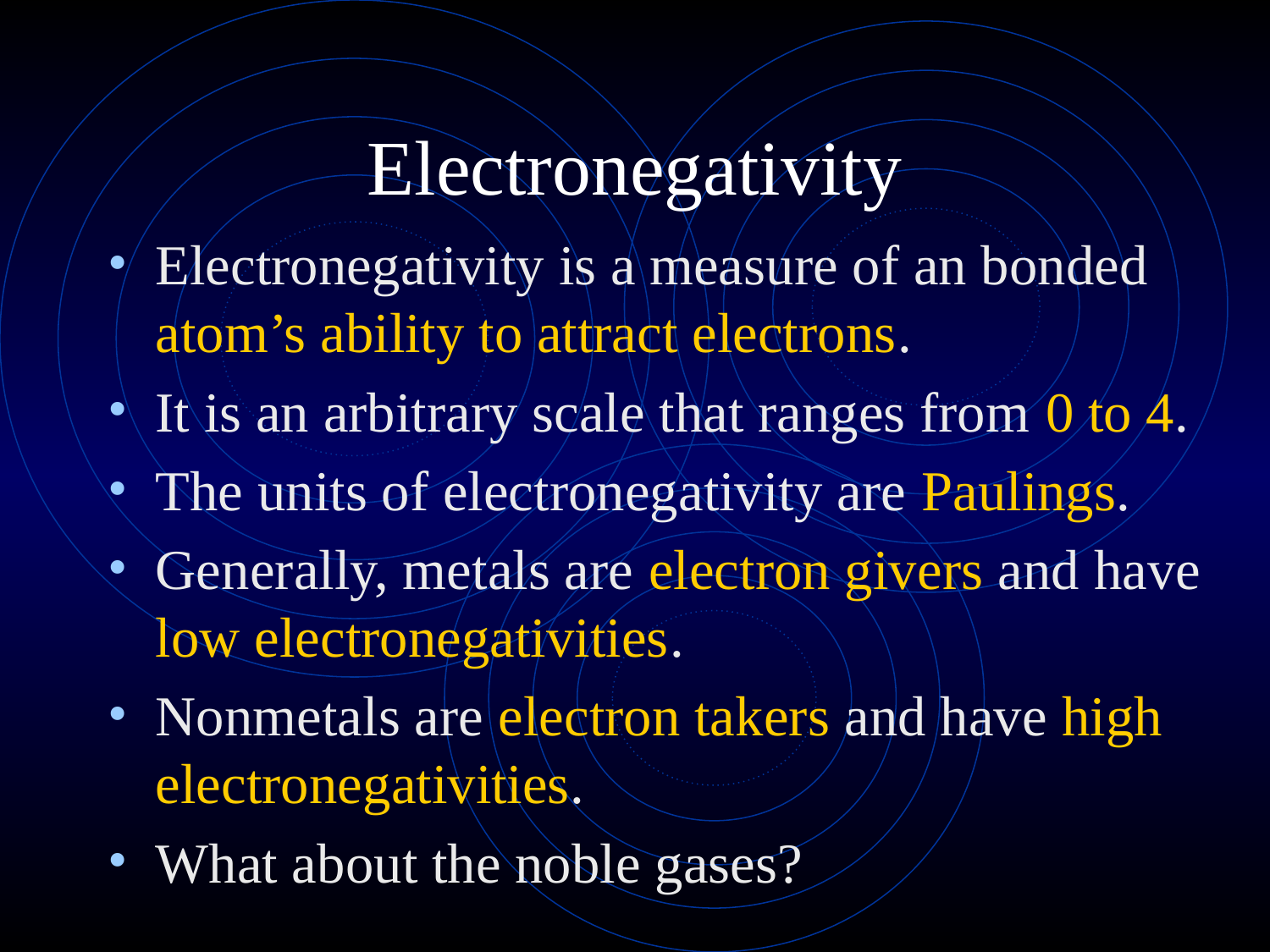

# Electronegativity
Electronegativity is a measure of an bonded atom’s ability to attract electrons.
It is an arbitrary scale that ranges from 0 to 4.
The units of electronegativity are Paulings.
Generally, metals are electron givers and have low electronegativities.
Nonmetals are electron takers and have high electronegativities.
What about the noble gases?